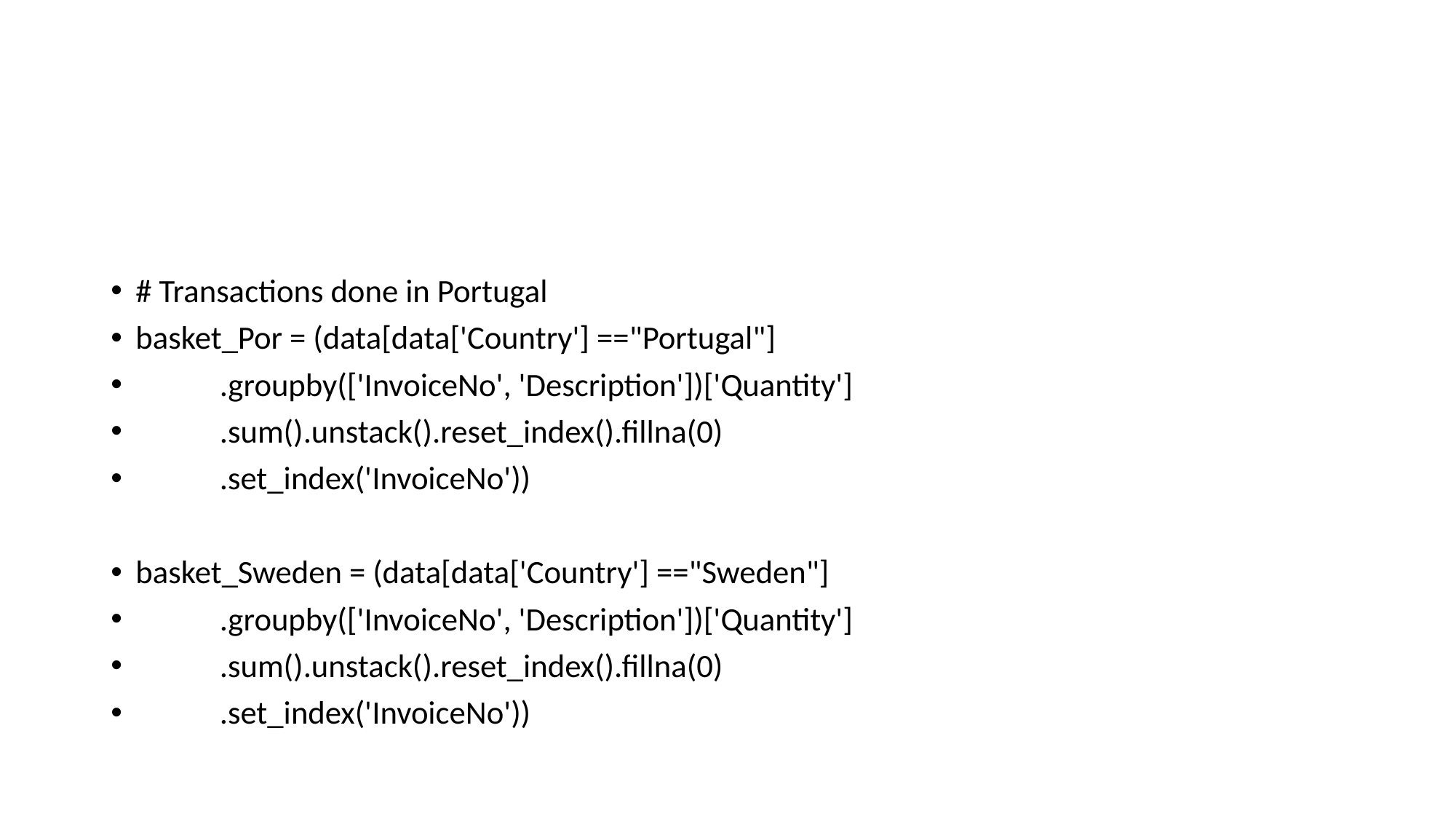

#

# Transactions done in Portugal
basket_Por = (data[data['Country'] =="Portugal"]
		.groupby(['InvoiceNo', 'Description'])['Quantity']
		.sum().unstack().reset_index().fillna(0)
		.set_index('InvoiceNo'))

basket_Sweden = (data[data['Country'] =="Sweden"]
		.groupby(['InvoiceNo', 'Description'])['Quantity']
		.sum().unstack().reset_index().fillna(0)
		.set_index('InvoiceNo'))